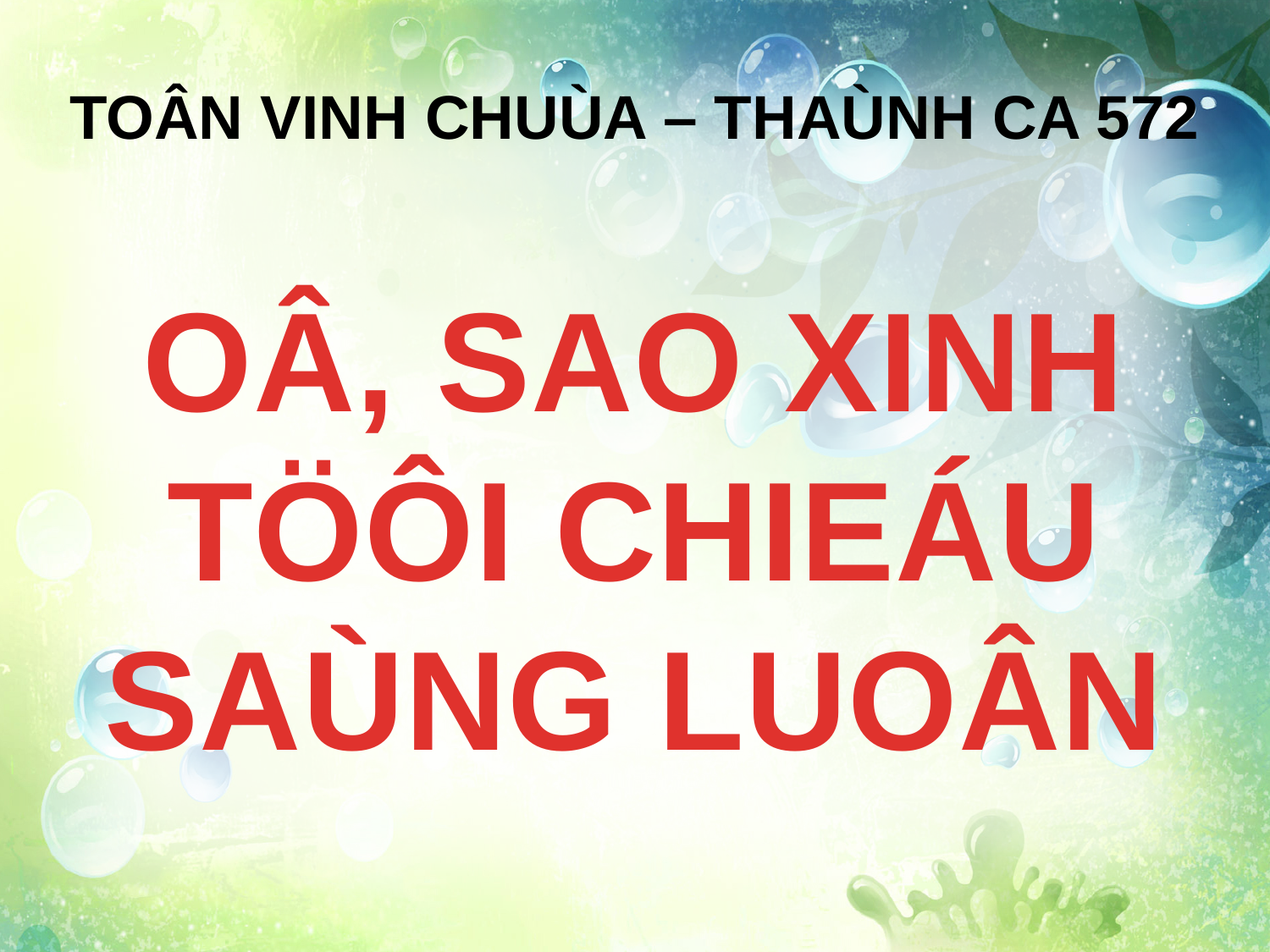

TOÂN VINH CHUÙA – THAÙNH CA 572
OÂ, SAO XINH TÖÔI CHIEÁU SAÙNG LUOÂN